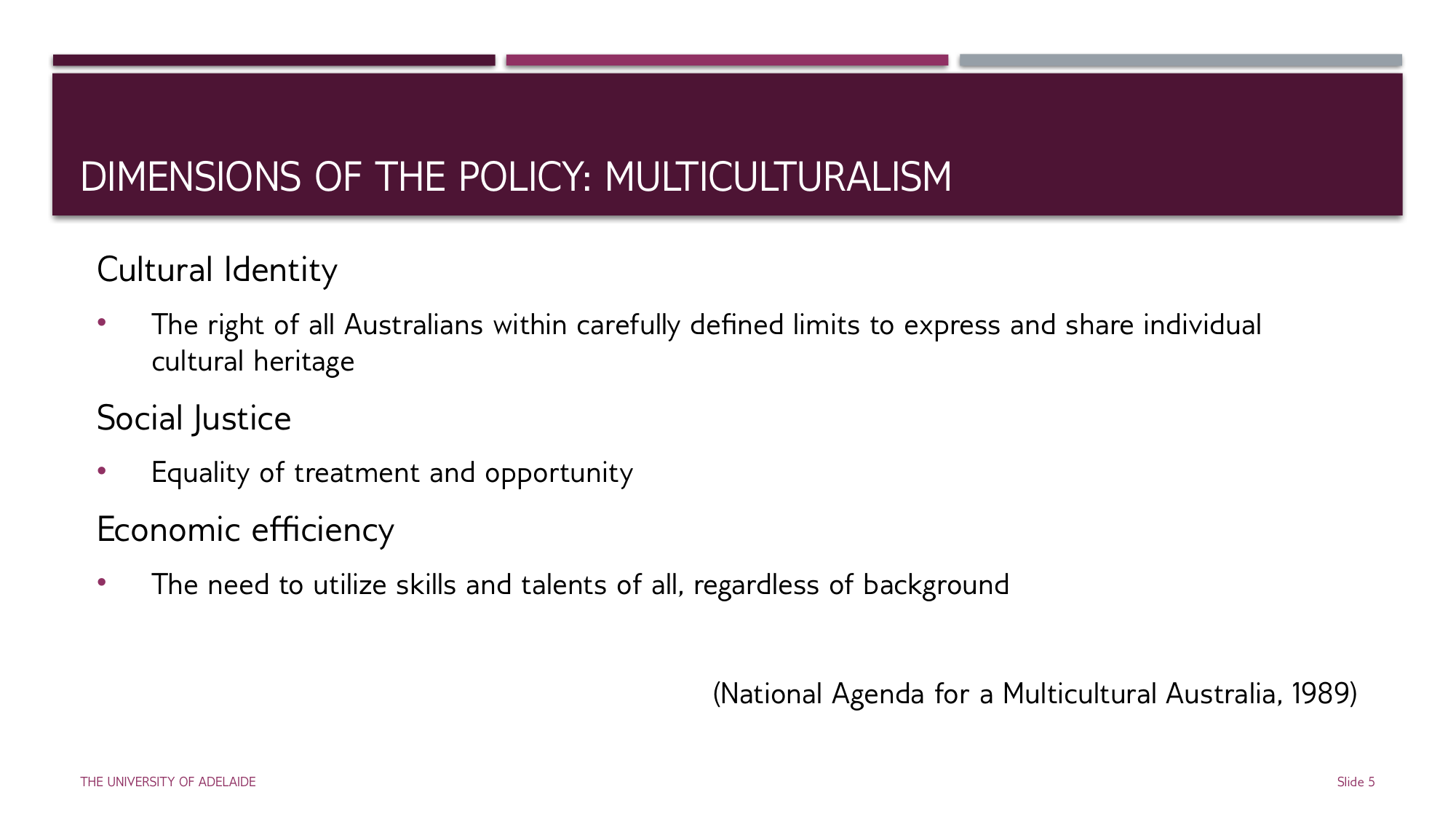

# Dimensions of the policy: Multiculturalism
Cultural Identity
The right of all Australians within carefully defined limits to express and share individual cultural heritage
Social Justice
Equality of treatment and opportunity
Economic efficiency
The need to utilize skills and talents of all, regardless of background

(National Agenda for a Multicultural Australia, 1989)
Slide 5
The University of Adelaide